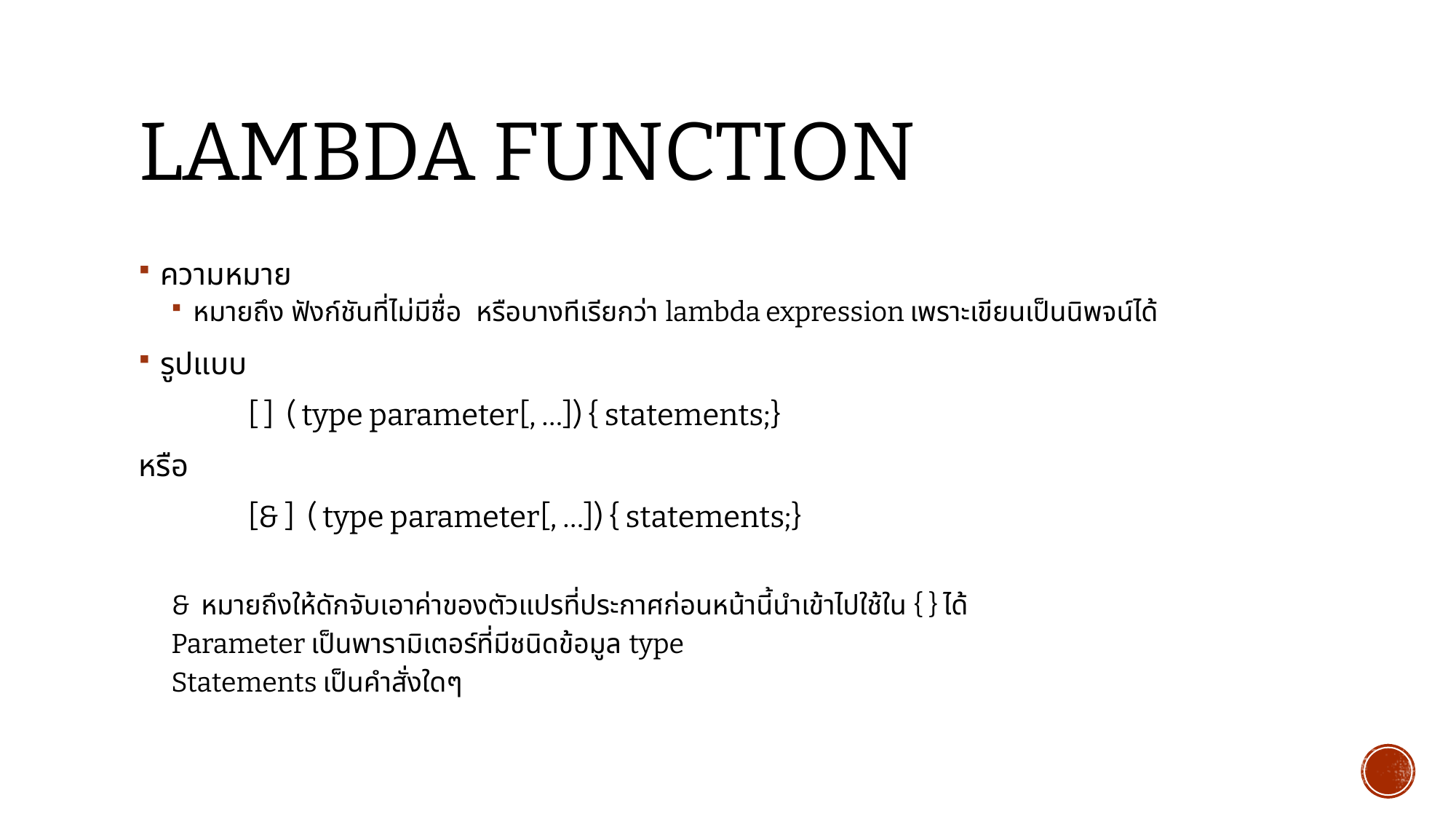

# Lambda function
ความหมาย
หมายถึง ฟังก์ชันที่ไม่มีชื่อ  หรือบางทีเรียกว่า lambda expression เพราะเขียนเป็นนิพจน์ได้
รูปแบบ
	[ ]  ( type parameter[, …]) { statements;}
หรือ
	[& ]  ( type parameter[, …]) { statements;}

&  หมายถึงให้ดักจับเอาค่าของตัวแปรที่ประกาศก่อนหน้านี้นำเข้าไปใช้ใน { } ได้
Parameter เป็นพารามิเตอร์ที่มีชนิดข้อมูล type
Statements เป็นคำสั่งใดๆ